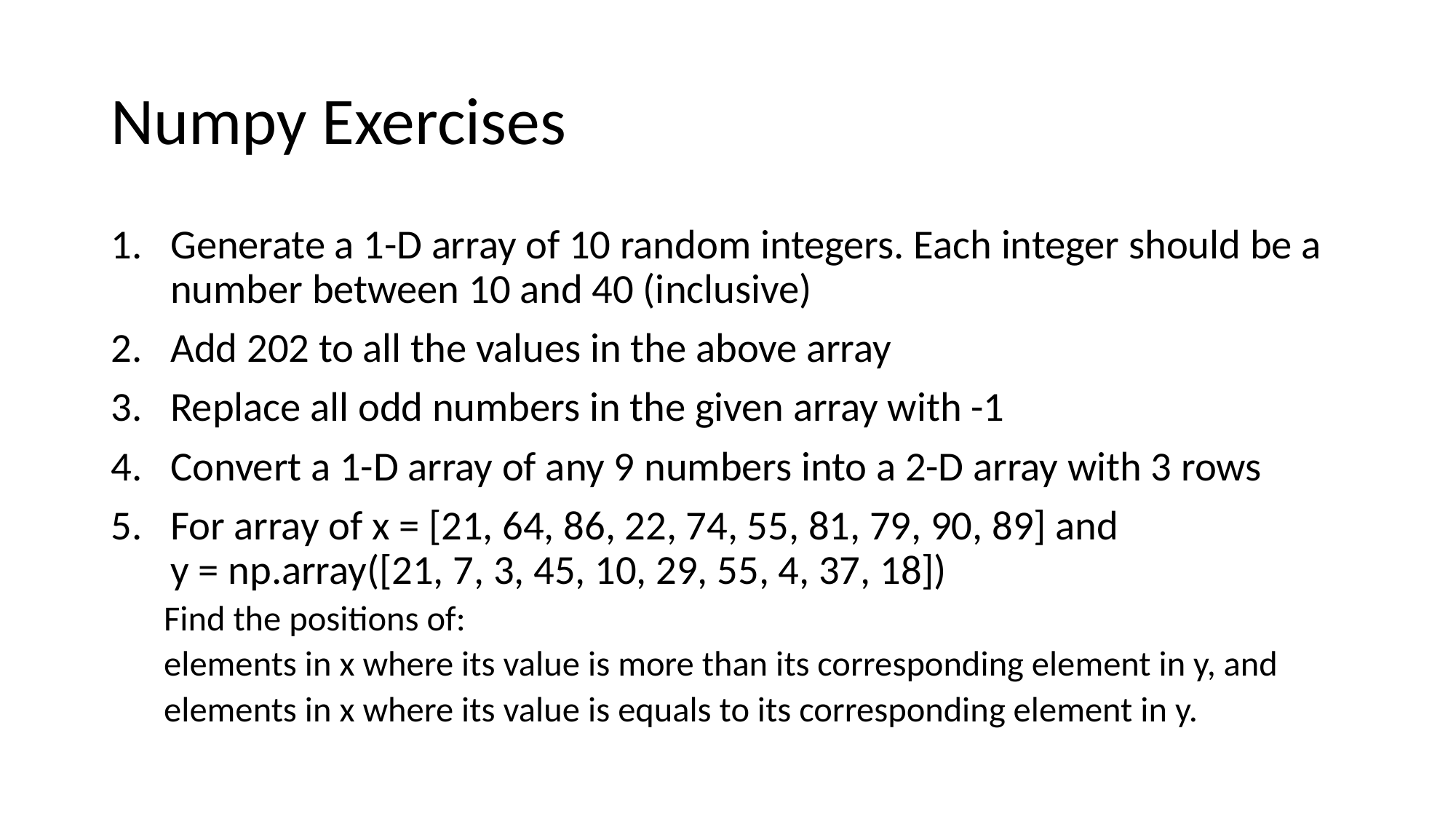

# Numpy Exercises
Generate a 1-D array of 10 random integers. Each integer should be a number between 10 and 40 (inclusive)
Add 202 to all the values in the above array
Replace all odd numbers in the given array with -1
Convert a 1-D array of any 9 numbers into a 2-D array with 3 rows
For array of x = [21, 64, 86, 22, 74, 55, 81, 79, 90, 89] and
y = np.array([21, 7, 3, 45, 10, 29, 55, 4, 37, 18])
Find the positions of:
elements in x where its value is more than its corresponding element in y, and
elements in x where its value is equals to its corresponding element in y.